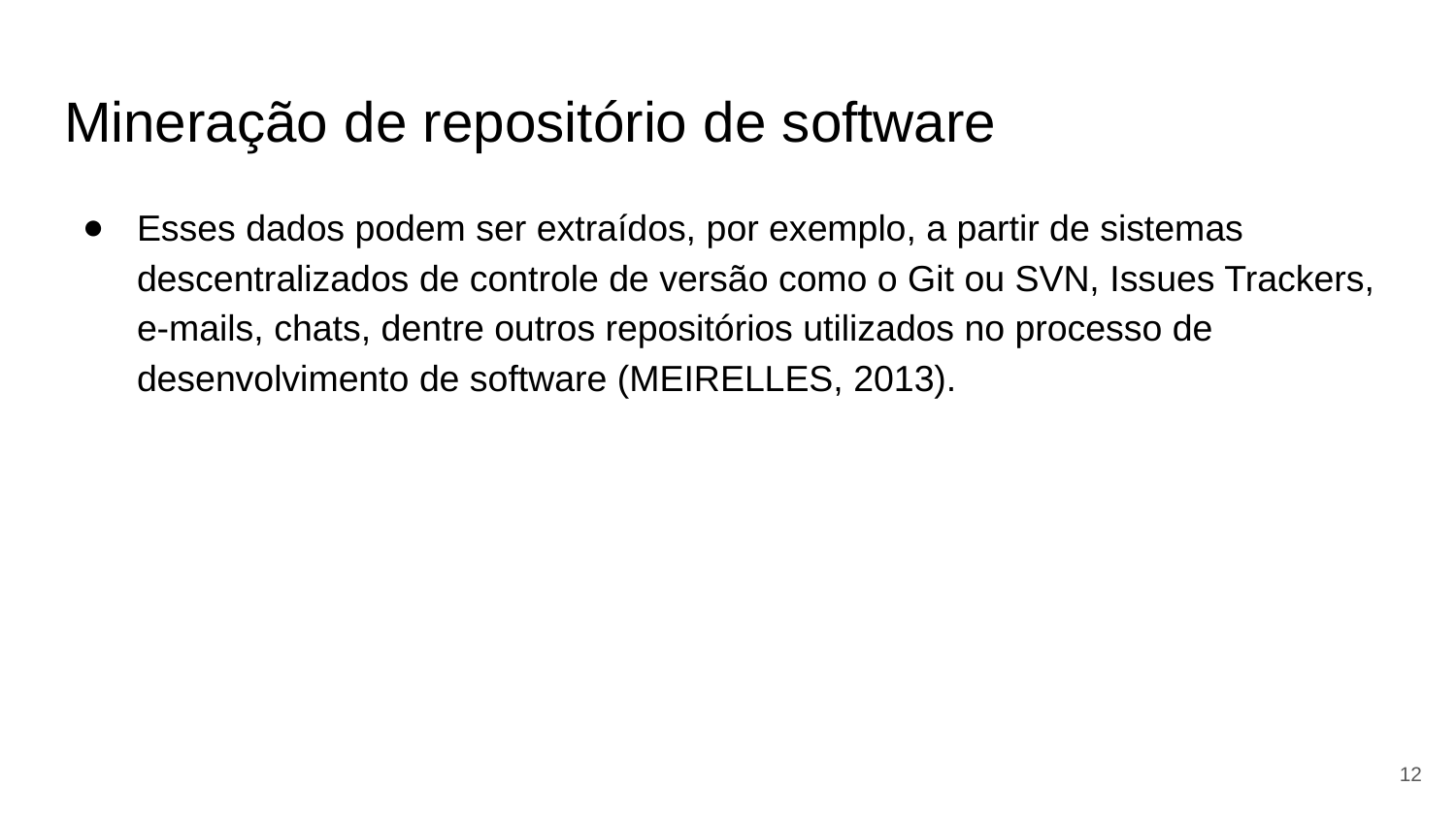

# Mineração de repositório de software
Esses dados podem ser extraídos, por exemplo, a partir de sistemas descentralizados de controle de versão como o Git ou SVN, Issues Trackers, e-mails, chats, dentre outros repositórios utilizados no processo de desenvolvimento de software (MEIRELLES, 2013).
12